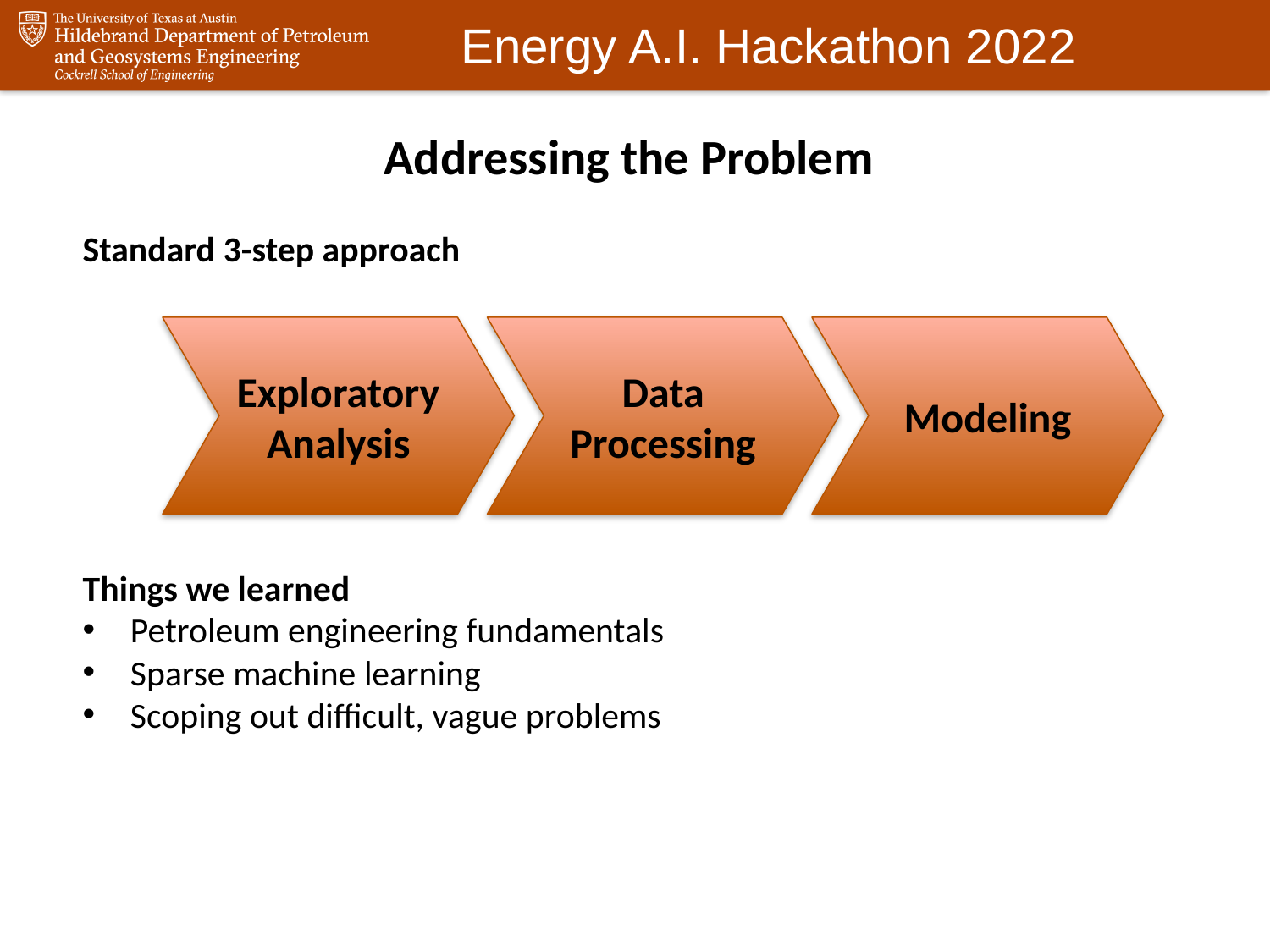

Addressing the Problem

Standard 3-step approach

Things we learned
Petroleum engineering fundamentals
Sparse machine learning
Scoping out difficult, vague problems

Modeling
Data Processing
Exploratory Analysis